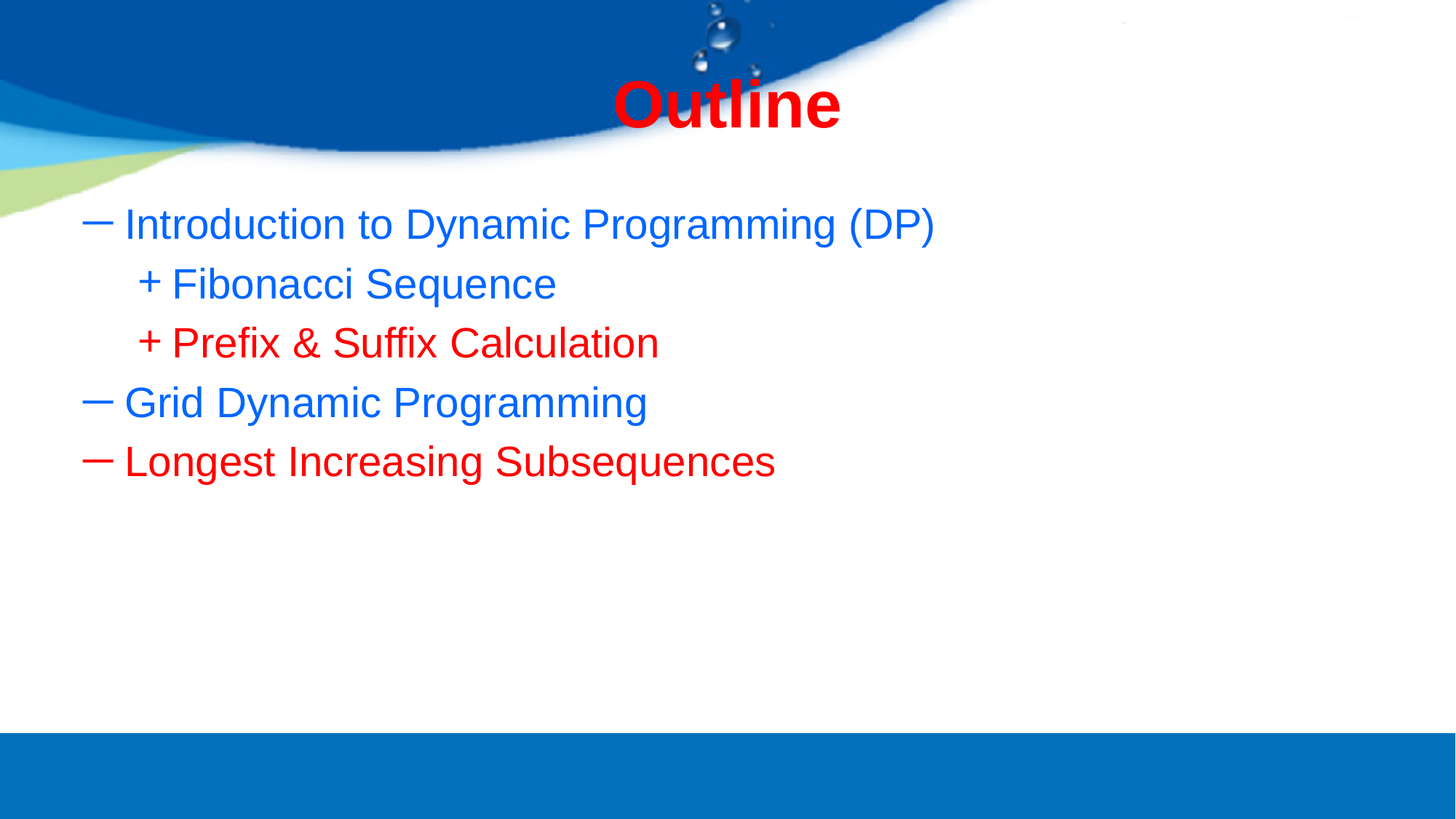

# Outline
Introduction to Dynamic Programming (DP)
Fibonacci Sequence
Prefix & Suffix Calculation
Grid Dynamic Programming
Longest Increasing Subsequences